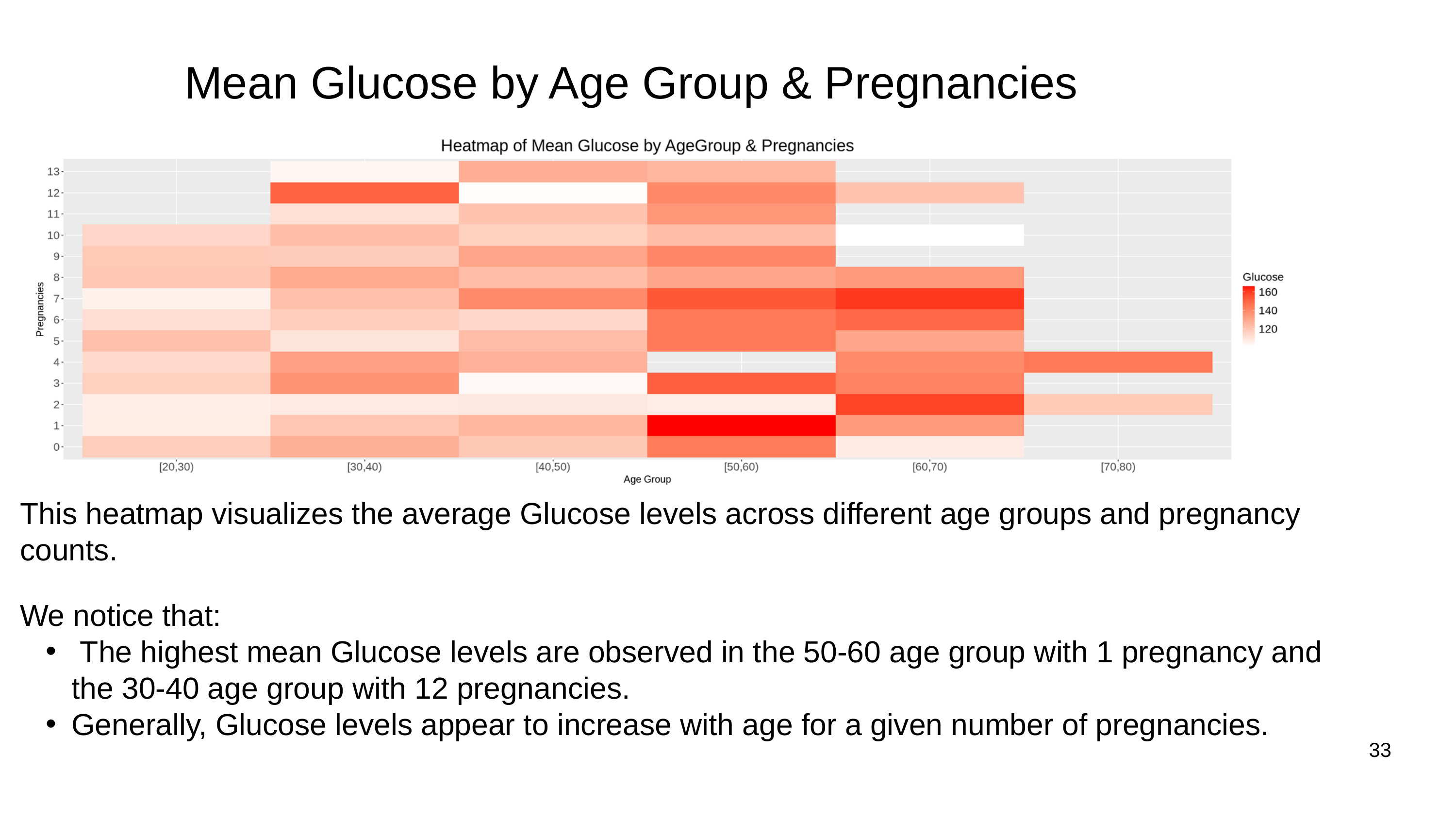

Mean Glucose by Age Group & Pregnancies

This heatmap visualizes the average Glucose levels across different age groups and pregnancy counts.

We notice that:
 The highest mean Glucose levels are observed in the 50-60 age group with 1 pregnancy and the 30-40 age group with 12 pregnancies.
Generally, Glucose levels appear to increase with age for a given number of pregnancies.
33